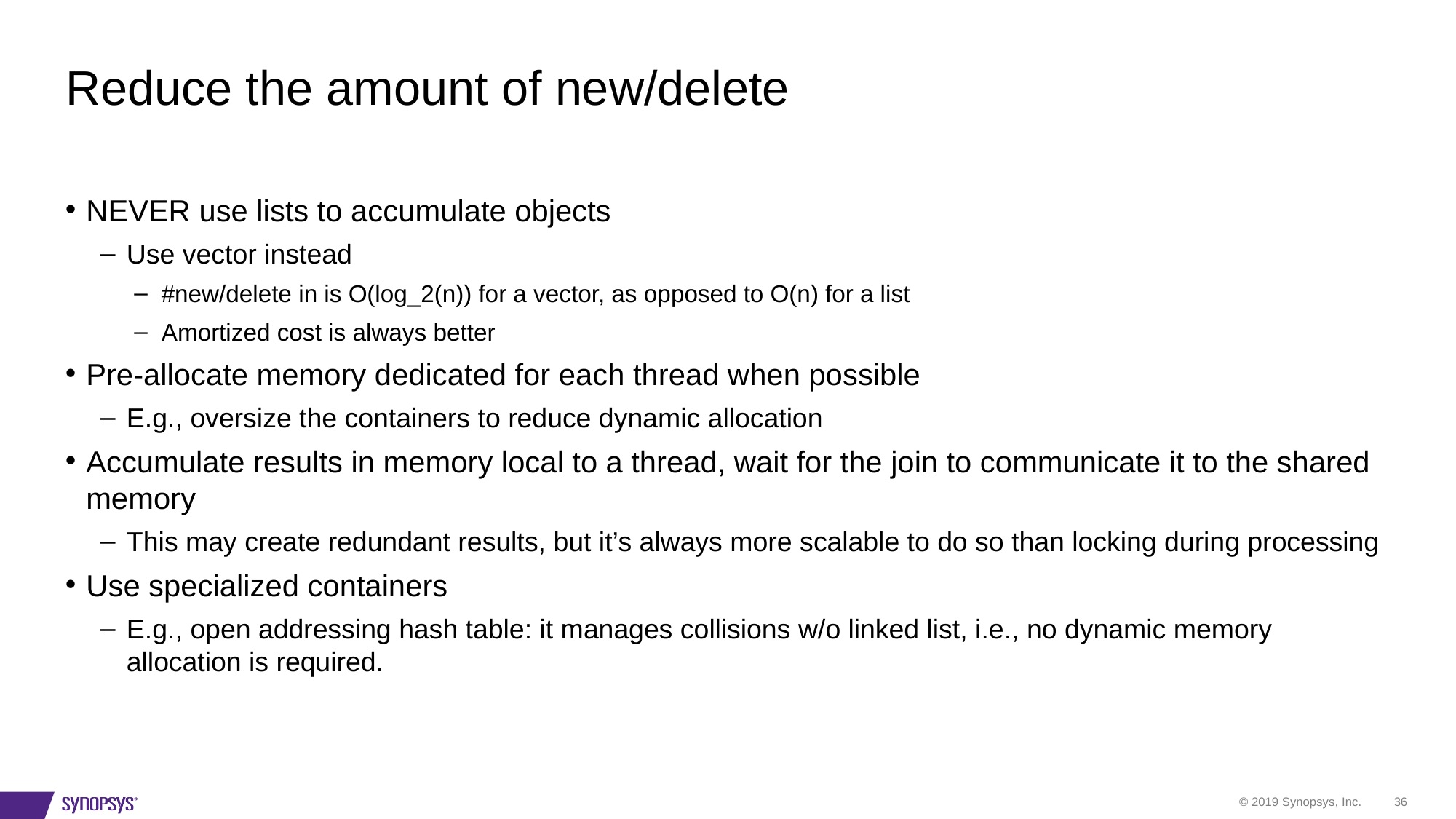

# Reduce the amount of new/delete
NEVER use lists to accumulate objects
Use vector instead
#new/delete in is O(log_2(n)) for a vector, as opposed to O(n) for a list
Amortized cost is always better
Pre-allocate memory dedicated for each thread when possible
E.g., oversize the containers to reduce dynamic allocation
Accumulate results in memory local to a thread, wait for the join to communicate it to the shared memory
This may create redundant results, but it’s always more scalable to do so than locking during processing
Use specialized containers
E.g., open addressing hash table: it manages collisions w/o linked list, i.e., no dynamic memory allocation is required.